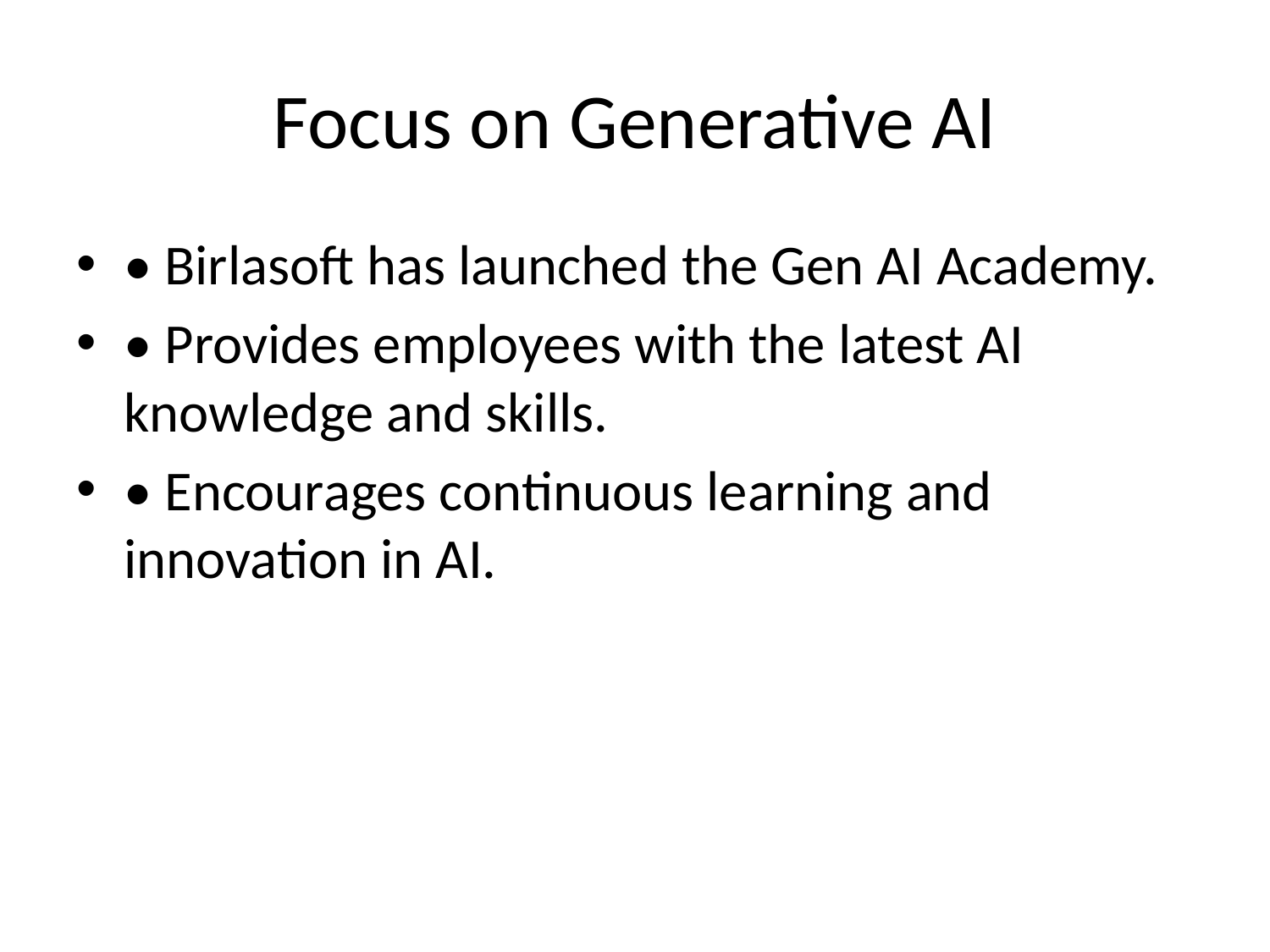

# Focus on Generative AI
• Birlasoft has launched the Gen AI Academy.
• Provides employees with the latest AI knowledge and skills.
• Encourages continuous learning and innovation in AI.